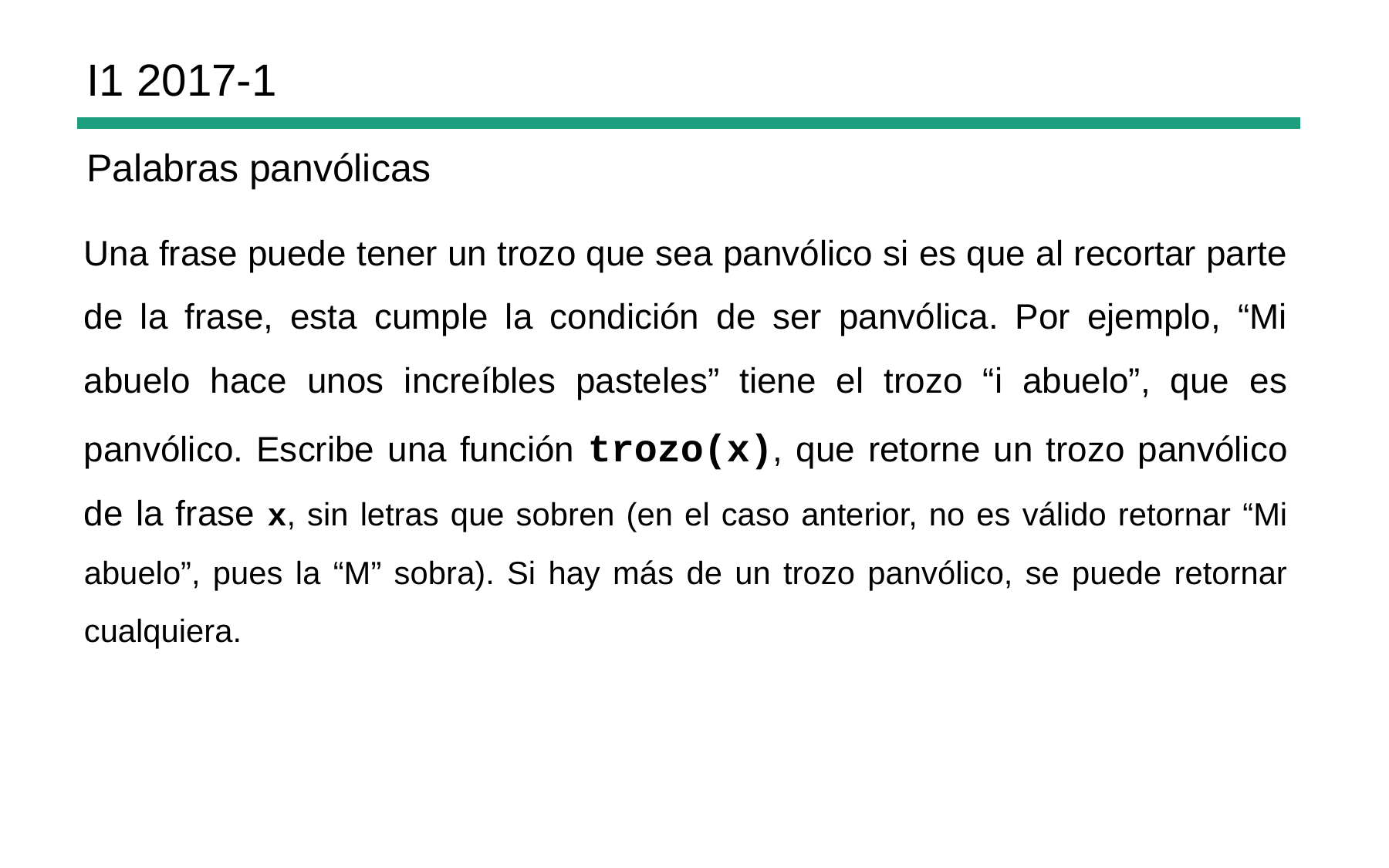

I1 2017-1

Palabras panvólicas
Una frase puede tener un trozo que sea panvólico si es que al recortar parte de la frase, esta cumple la condición de ser panvólica. Por ejemplo, “Mi abuelo hace unos increíbles pasteles” tiene el trozo “i abuelo”, que es panvólico. Escribe una función trozo(x), que retorne un trozo panvólico de la frase x, sin letras que sobren (en el caso anterior, no es válido retornar “Mi abuelo”, pues la “M” sobra). Si hay más de un trozo panvólico, se puede retornar cualquiera.